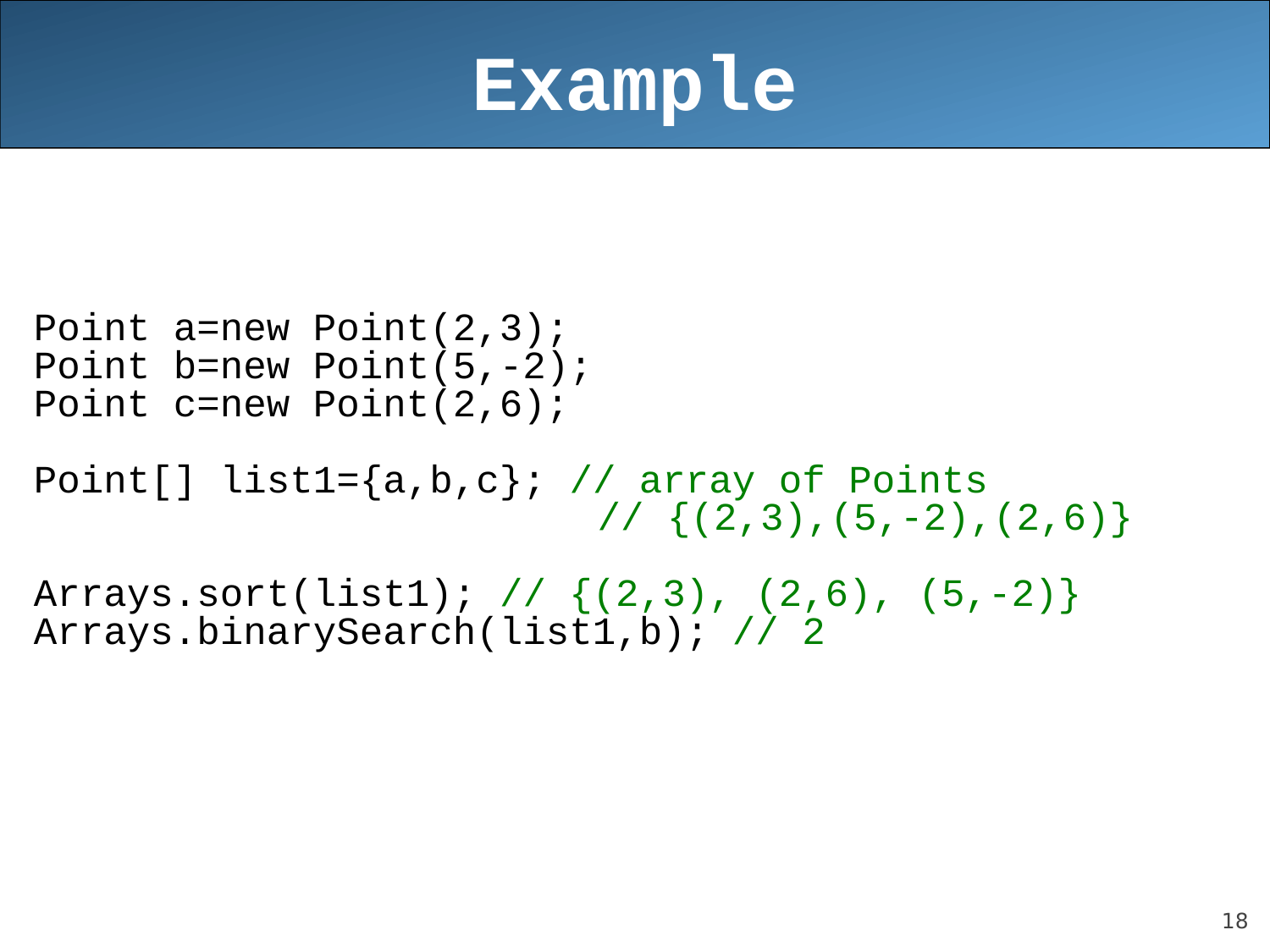

# Example

Point a=new Point(2,3);
Point b=new Point(5,-2);
Point c=new Point(2,6);

Point[] list1={a,b,c}; // array of Points
					 // {(2,3),(5,-2),(2,6)}

Arrays.sort(list1); // {(2,3), (2,6), (5,-2)}
Arrays.binarySearch(list1,b); // 2